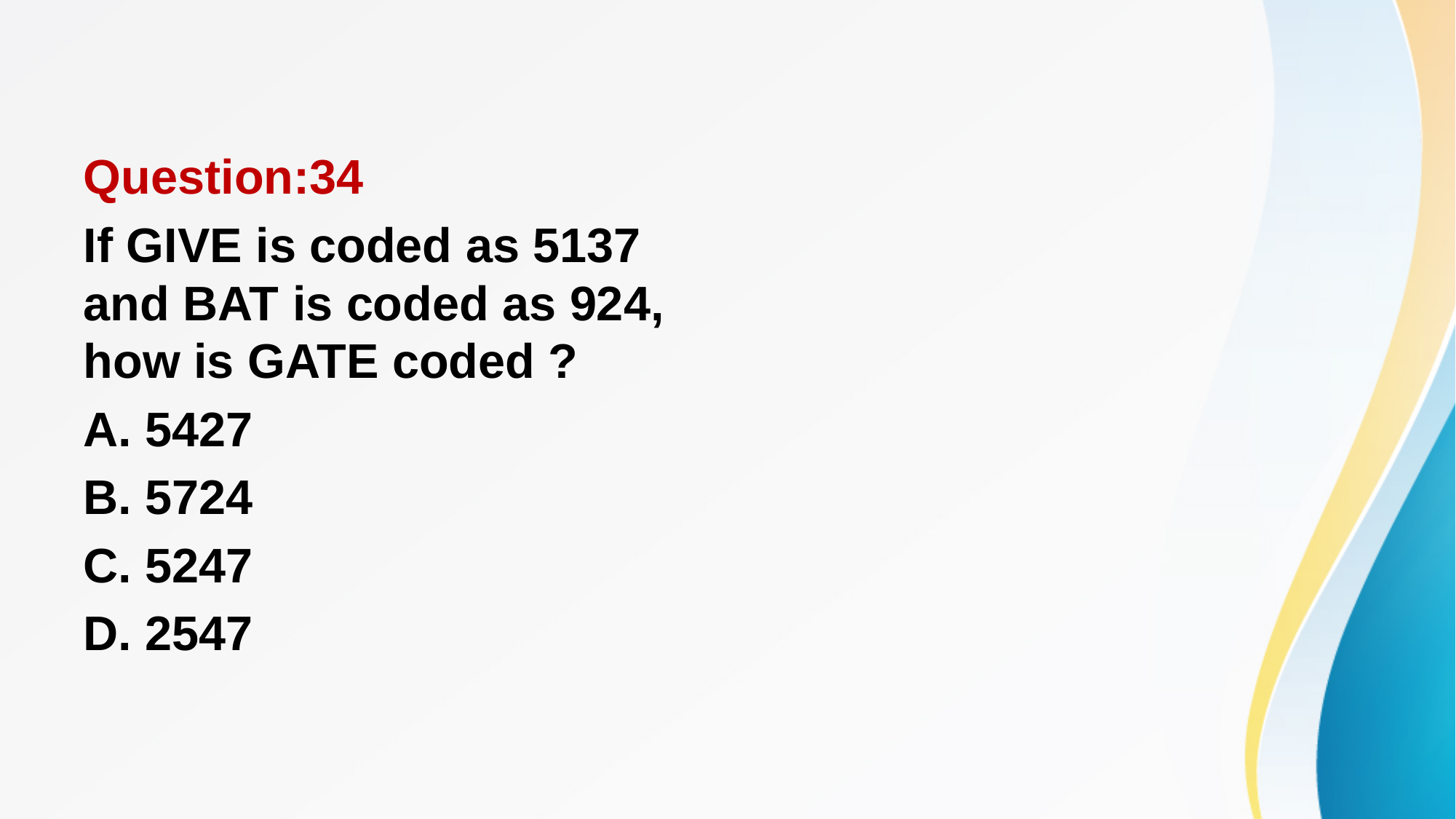

#
Question:34
If GIVE is coded as 5137 and BAT is coded as 924, how is GATE coded ?
A. 5427
B. 5724
C. 5247
D. 2547